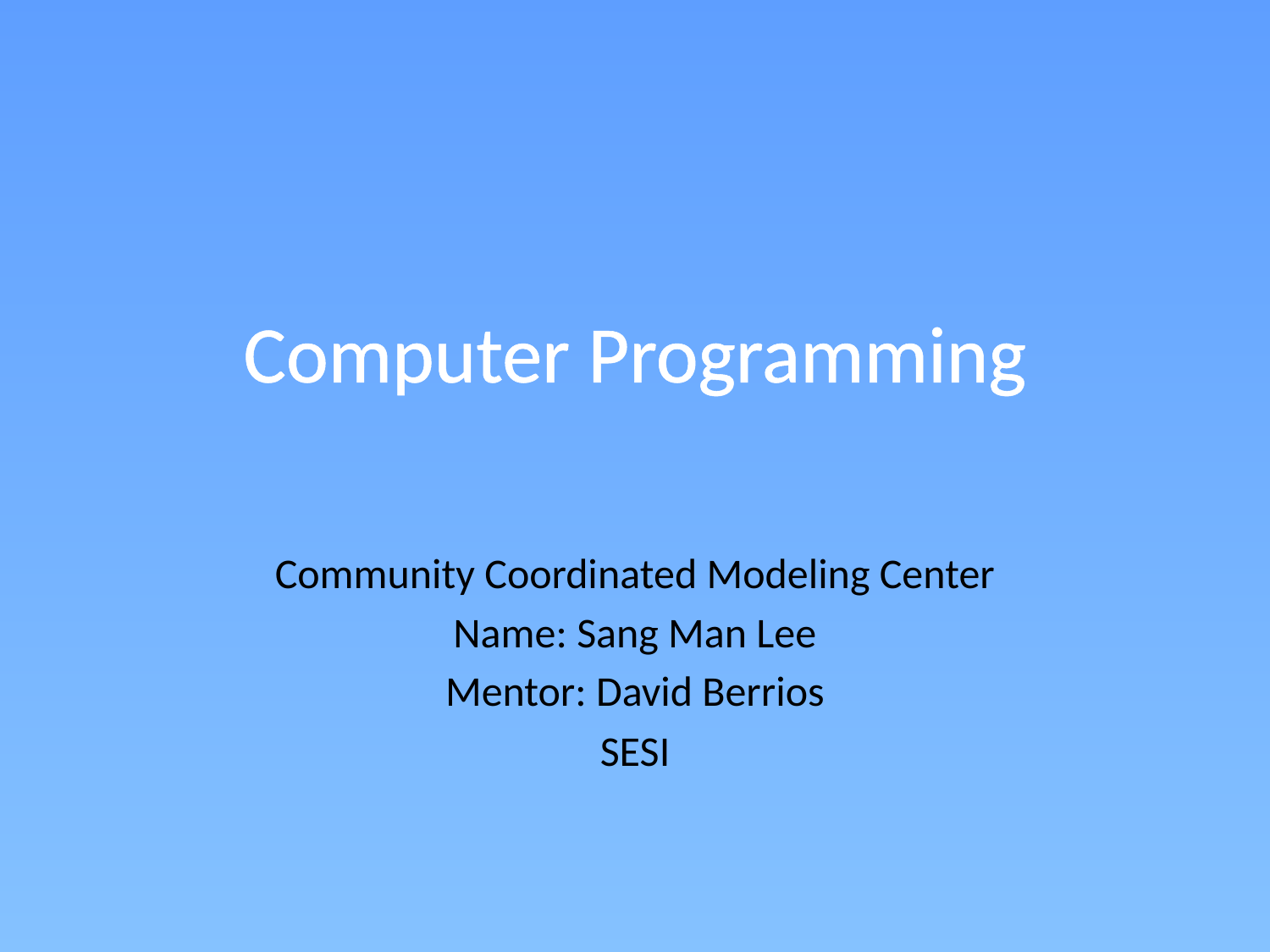

# Computer Programming
Community Coordinated Modeling Center
Name: Sang Man Lee
Mentor: David Berrios
SESI